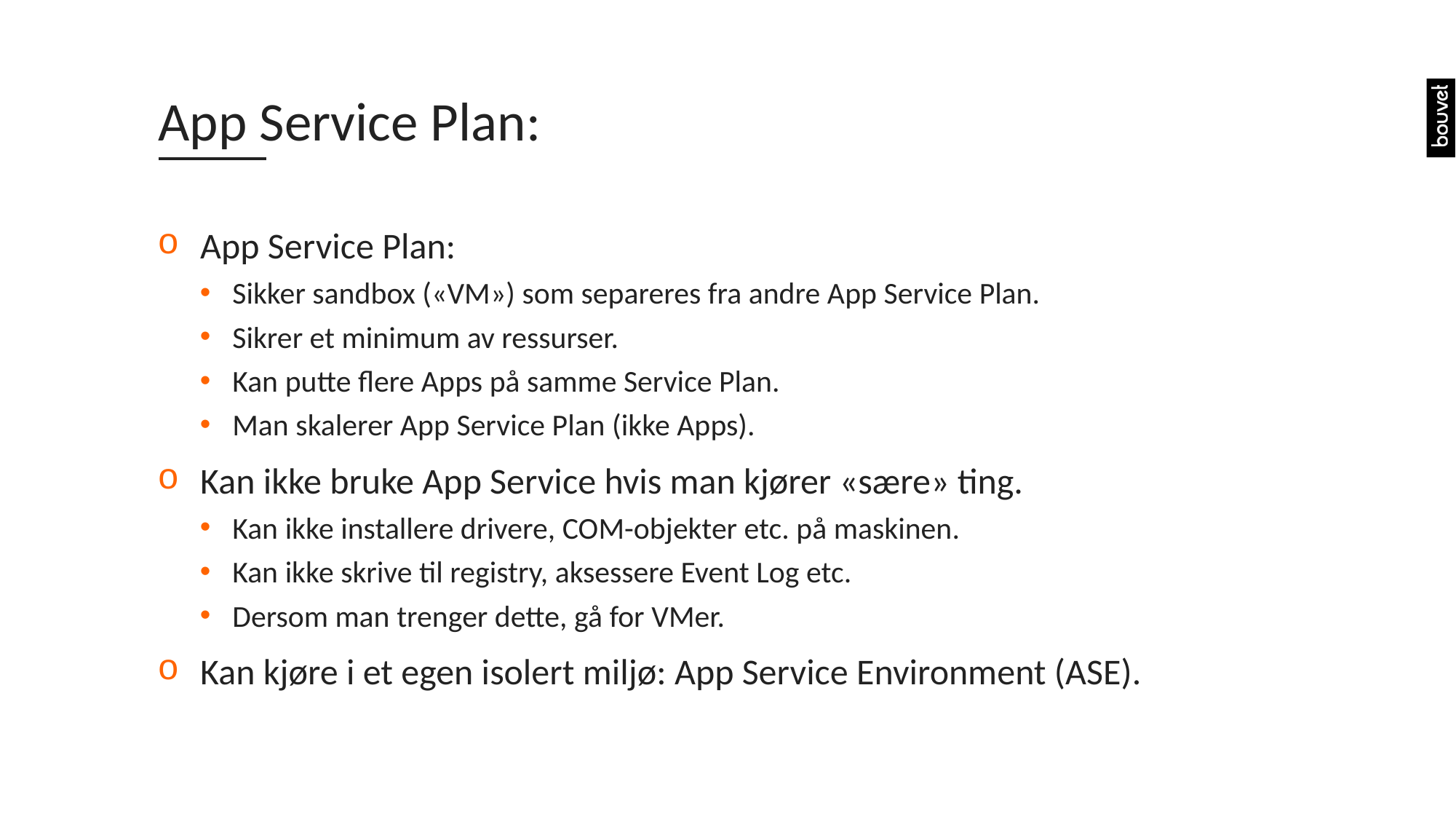

# App Service Plan:
App Service Plan:
Sikker sandbox («VM») som separeres fra andre App Service Plan.
Sikrer et minimum av ressurser.
Kan putte flere Apps på samme Service Plan.
Man skalerer App Service Plan (ikke Apps).
Kan ikke bruke App Service hvis man kjører «sære» ting.
Kan ikke installere drivere, COM-objekter etc. på maskinen.
Kan ikke skrive til registry, aksessere Event Log etc.
Dersom man trenger dette, gå for VMer.
Kan kjøre i et egen isolert miljø: App Service Environment (ASE).